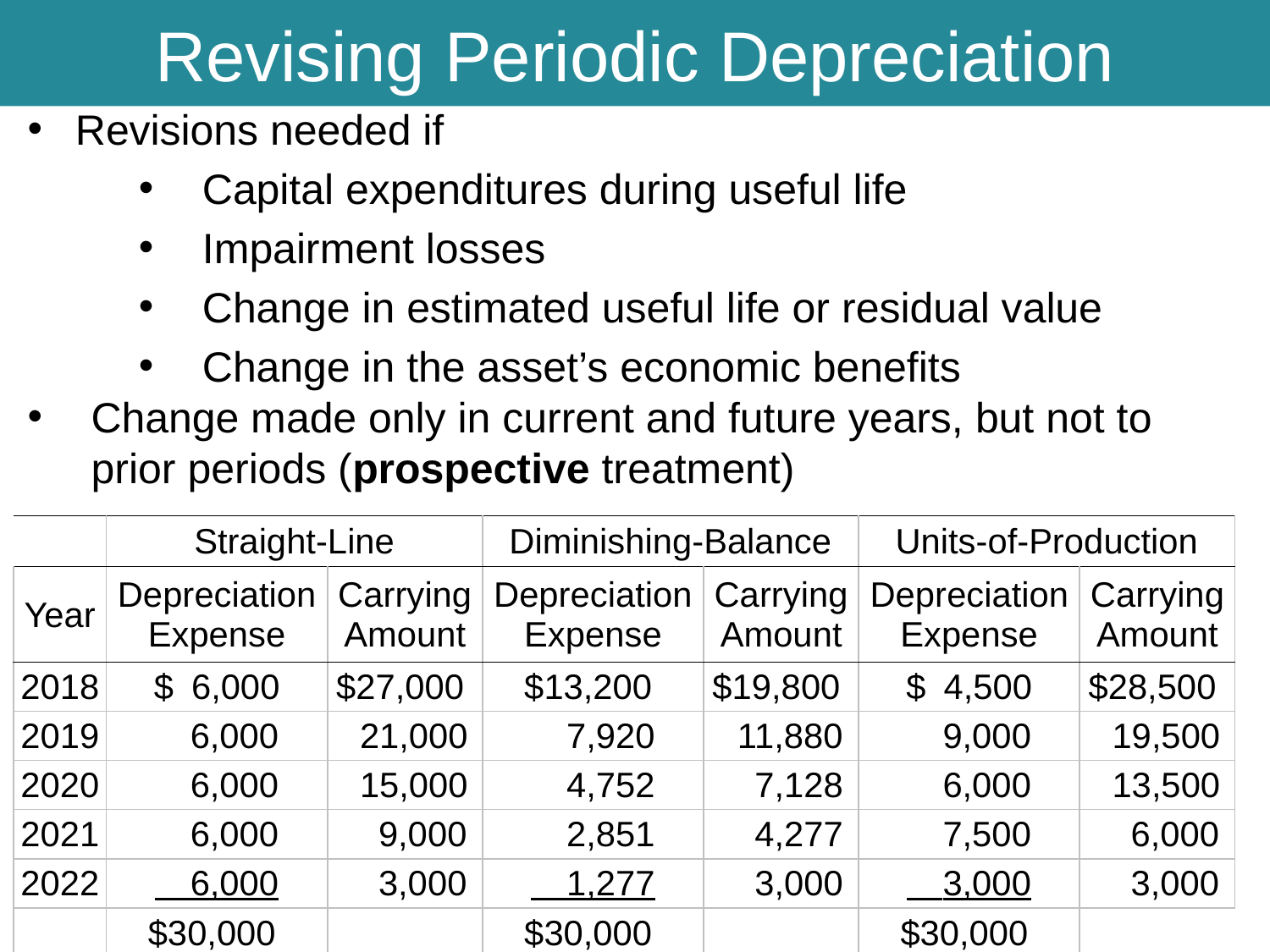

# Revising Periodic Depreciation
Revisions needed if
Capital expenditures during useful life
Impairment losses
Change in estimated useful life or residual value
Change in the asset’s economic benefits
Change made only in current and future years, but not to prior periods (prospective treatment)
|  | Straight-Line |  | Diminishing-Balance |  | Units-of-Production |  |
| --- | --- | --- | --- | --- | --- | --- |
| Year | Depreciation Expense | Carrying Amount | Depreciation Expense | Carrying Amount | Depreciation Expense | Carrying Amount |
| 2018 | $ 6,000 | $27,000 | $13,200 | $19,800 | $ 4,500 | $28,500 |
| 2019 | 6,000 | 21,000 | 7,920 | 11,880 | 9,000 | 19,500 |
| 2020 | 6,000 | 15,000 | 4,752 | 7,128 | 6,000 | 13,500 |
| 2021 | 6,000 | 9,000 | 2,851 | 4,277 | 7,500 | 6,000 |
| 2022 | 6,000 | 3,000 | 1,277 | 3,000 | 3,000 | 3,000 |
|  | $30,000 |  | $30,000 |  | $30,000 |  |